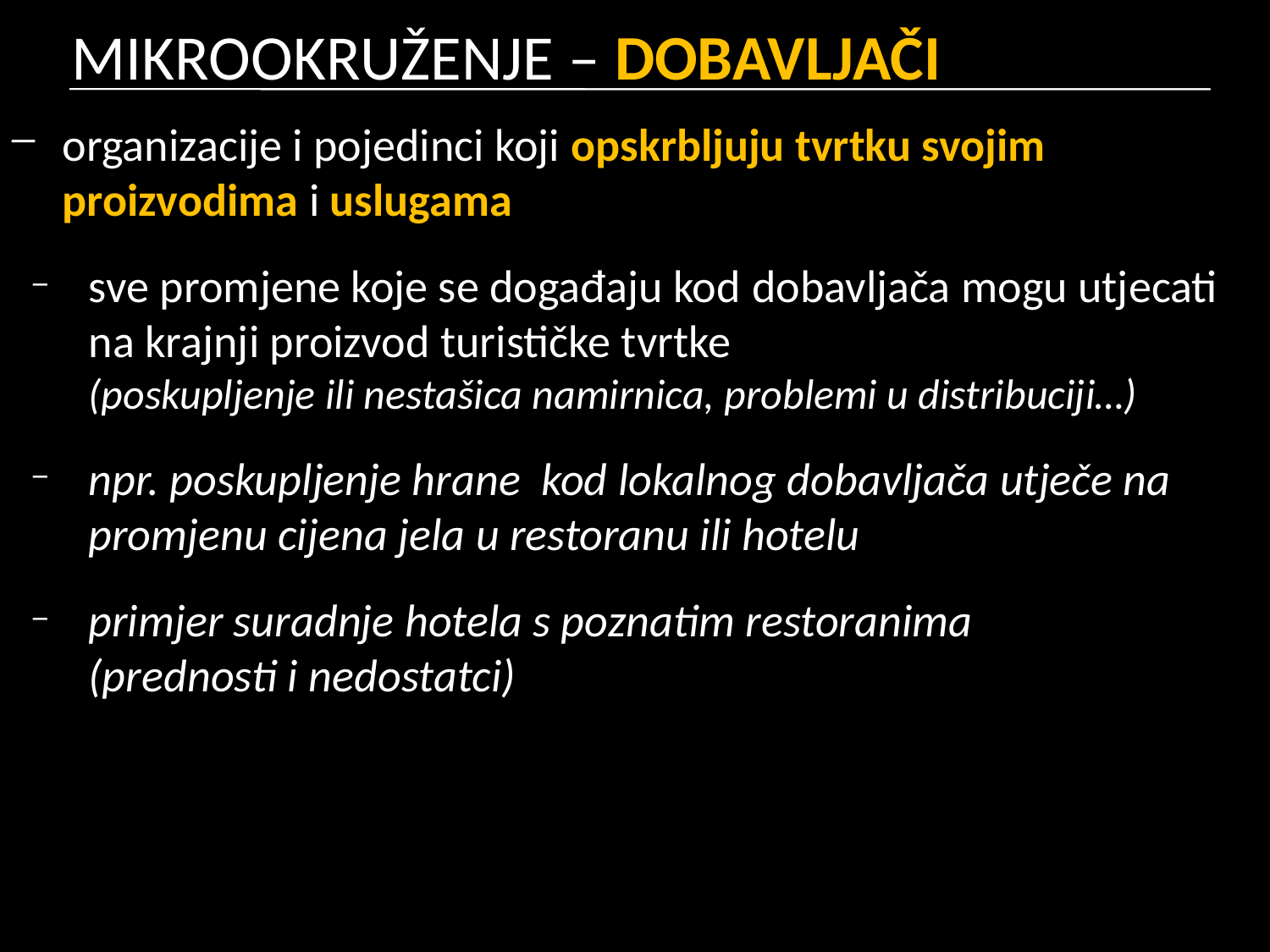

# MIKROOKRUŽENJE – DOBAVLJAČI
organizacije i pojedinci koji opskrbljuju tvrtku svojim proizvodima i uslugama
sve promjene koje se događaju kod dobavljača mogu utjecati na krajnji proizvod turističke tvrtke
(poskupljenje ili nestašica namirnica, problemi u distribuciji…)
npr. poskupljenje hrane  kod lokalnog dobavljača utječe na promjenu cijena jela u restoranu ili hotelu
primjer suradnje hotela s poznatim restoranima
(prednosti i nedostatci)